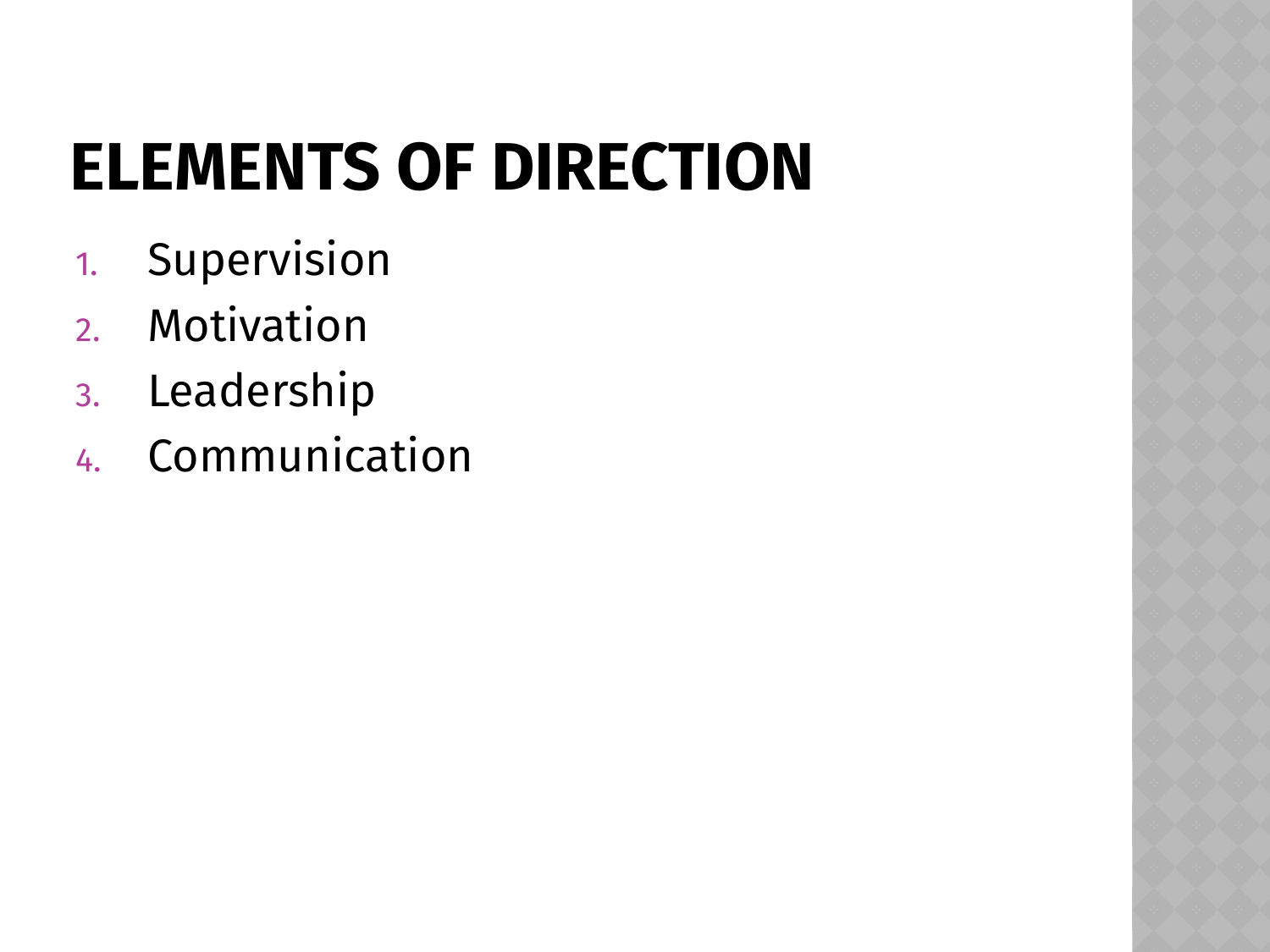

# Elements of Direction
Supervision
Motivation
Leadership
Communication